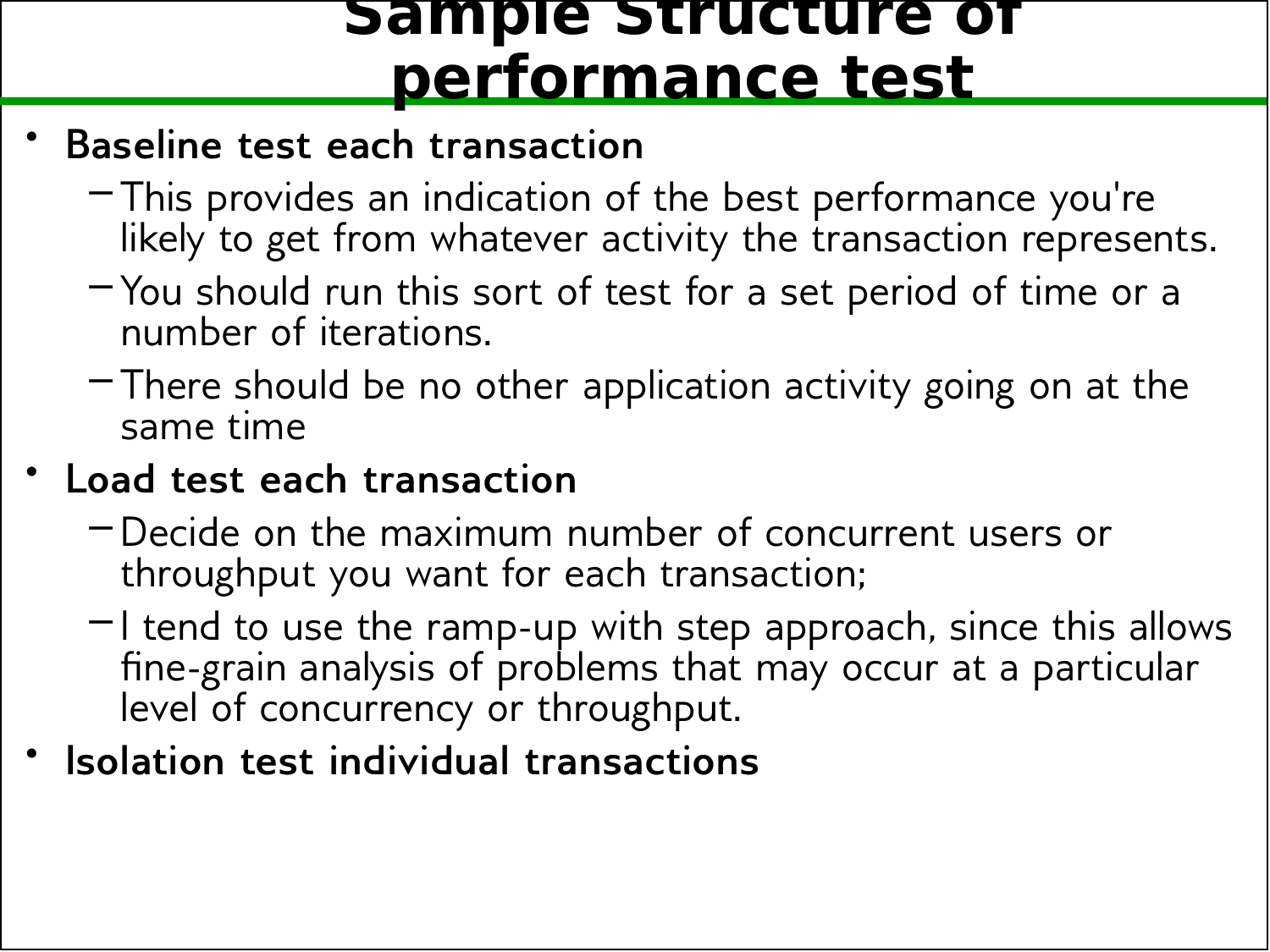

Baseline test each transaction
This provides an indication of the best performance you're likely to get from whatever activity the transaction represents.
You should run this sort of test for a set period of time or a number of iterations.
There should be no other application activity going on at the same time
Load test each transaction
Decide on the maximum number of concurrent users or throughput you want for each transaction;
I tend to use the ramp-up with step approach, since this allows fine-grain analysis of problems that may occur at a particular level of concurrency or throughput.
Isolation test individual transactions
Sample Structure of performance test